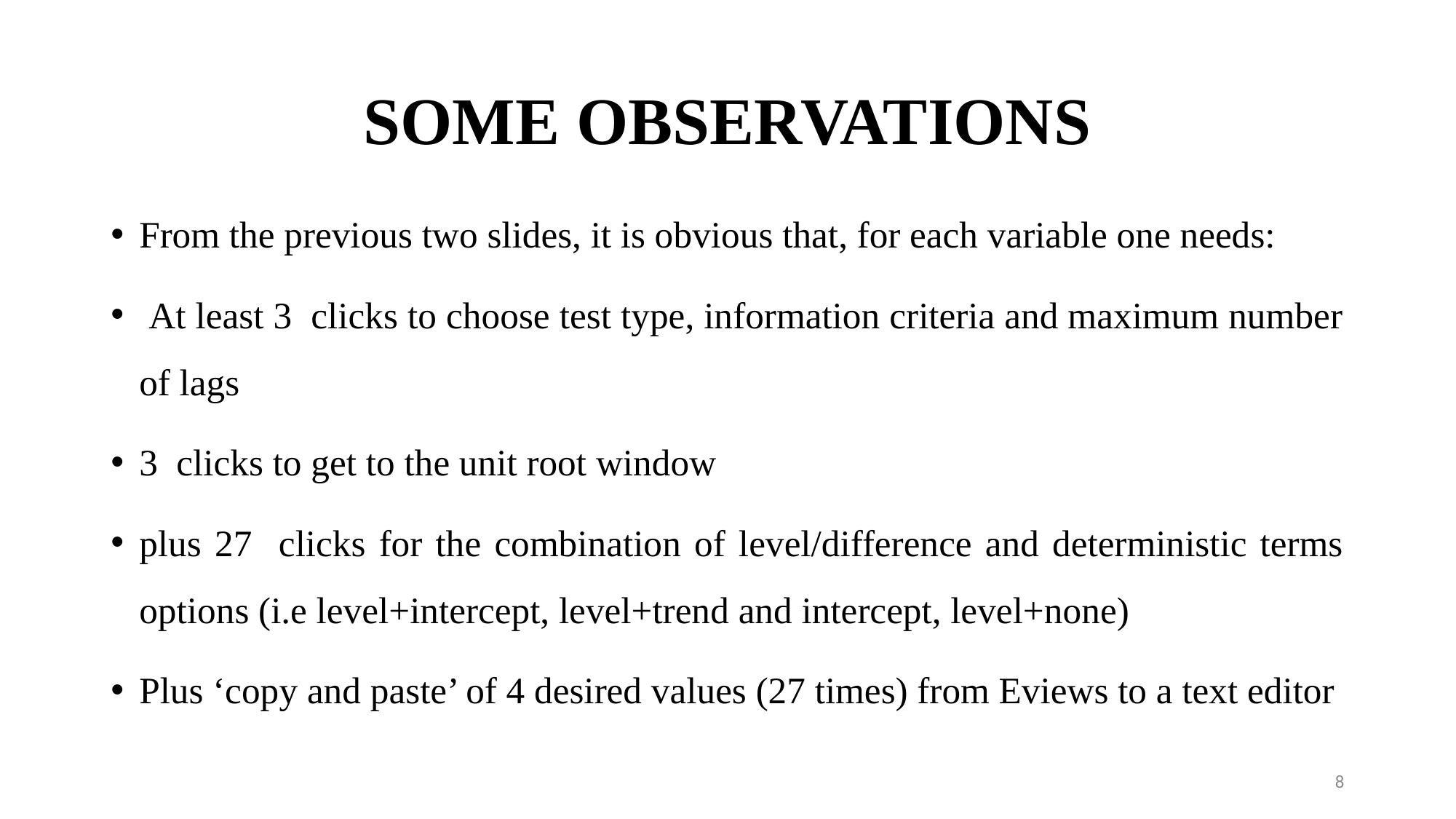

# SOME OBSERVATIONS
From the previous two slides, it is obvious that, for each variable one needs:
 At least 3  clicks to choose test type, information criteria and maximum number of lags
3  clicks to get to the unit root window
plus 27  clicks for the combination of level/difference and deterministic terms options (i.e level+intercept, level+trend and intercept, level+none)
Plus ‘copy and paste’ of 4 desired values (27 times) from Eviews to a text editor

8